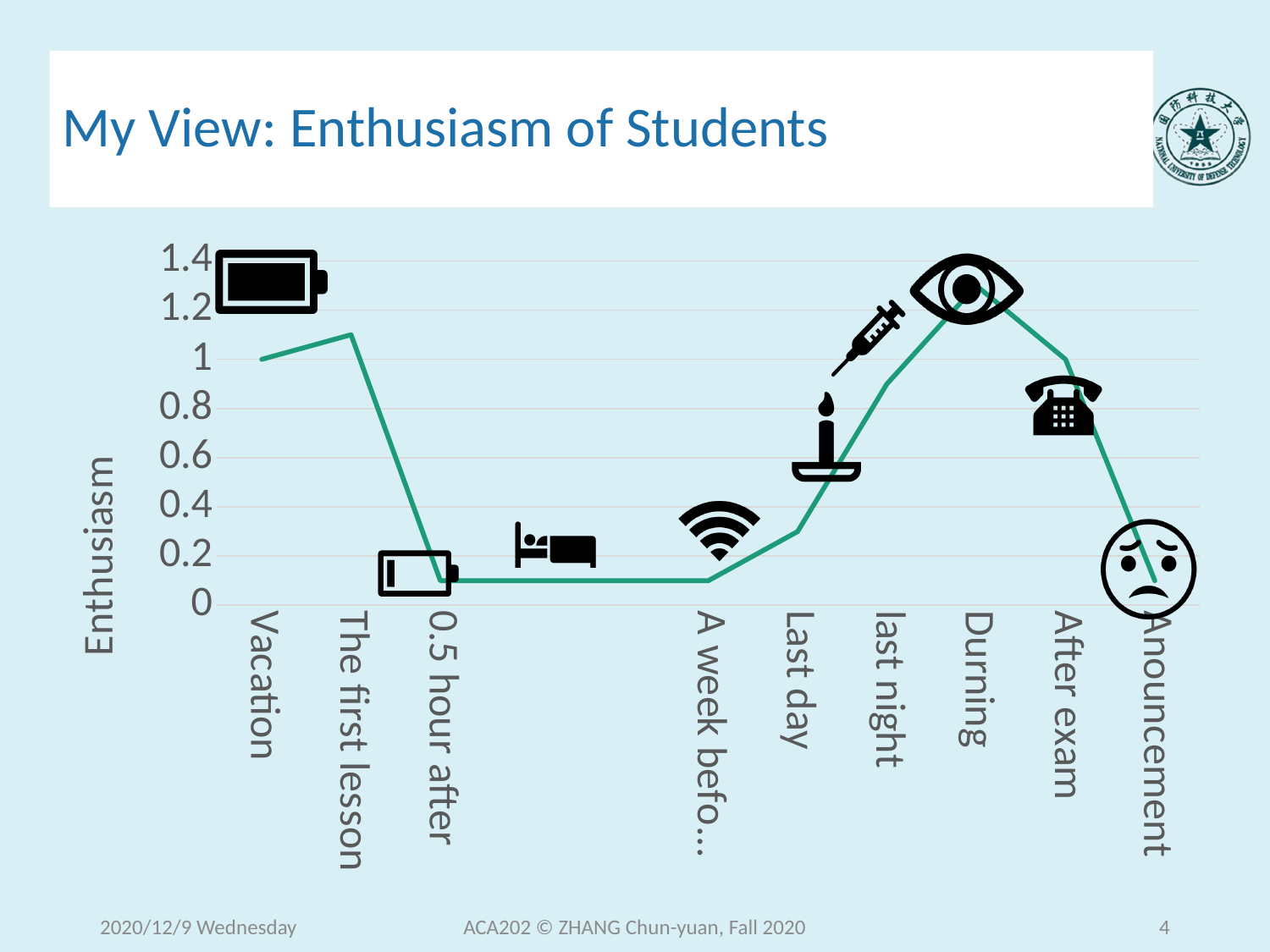

# My View: Enthusiasm of Students

### Chart

| Category | Enthusiasm |
|---|---|
| Vacation | 1.0 |
| The first lesson | 1.1 |
| 0.5 hour after | 0.1 |
|  | 0.1 |
|  | 0.1 |
| A week before exam | 0.1 |
| Last day | 0.3 |
| last night | 0.9 |
| Durning | 1.3 |
| After exam | 1.0 |
| Anouncement | 0.1 |
2020/12/9 Wednesday
ACA202 © ZHANG Chun-yuan, Fall 2020
4